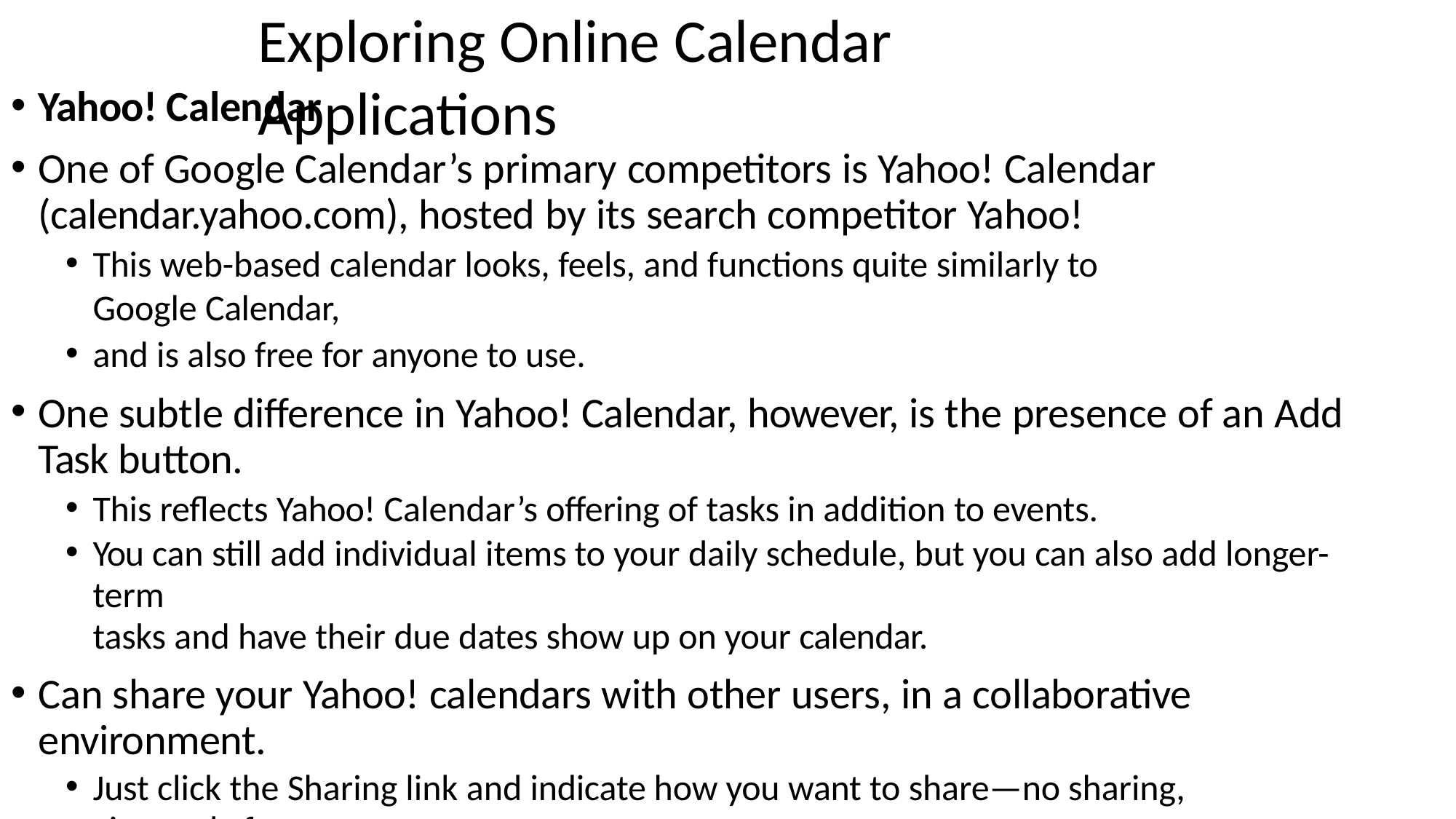

# Exploring Online Calendar Applications
Yahoo! Calendar
One of Google Calendar’s primary competitors is Yahoo! Calendar  (calendar.yahoo.com), hosted by its search competitor Yahoo!
This web-based calendar looks, feels, and functions quite similarly to Google Calendar,
and is also free for anyone to use.
One subtle difference in Yahoo! Calendar, however, is the presence of an Add  Task button.
This reflects Yahoo! Calendar’s offering of tasks in addition to events.
You can still add individual items to your daily schedule, but you can also add longer-term
tasks and have their due dates show up on your calendar.
Can share your Yahoo! calendars with other users, in a collaborative  environment.
Just click the Sharing link and indicate how you want to share—no sharing, view-only for
friends, view-only for anyone, or view-only with special friends allowed to edit.